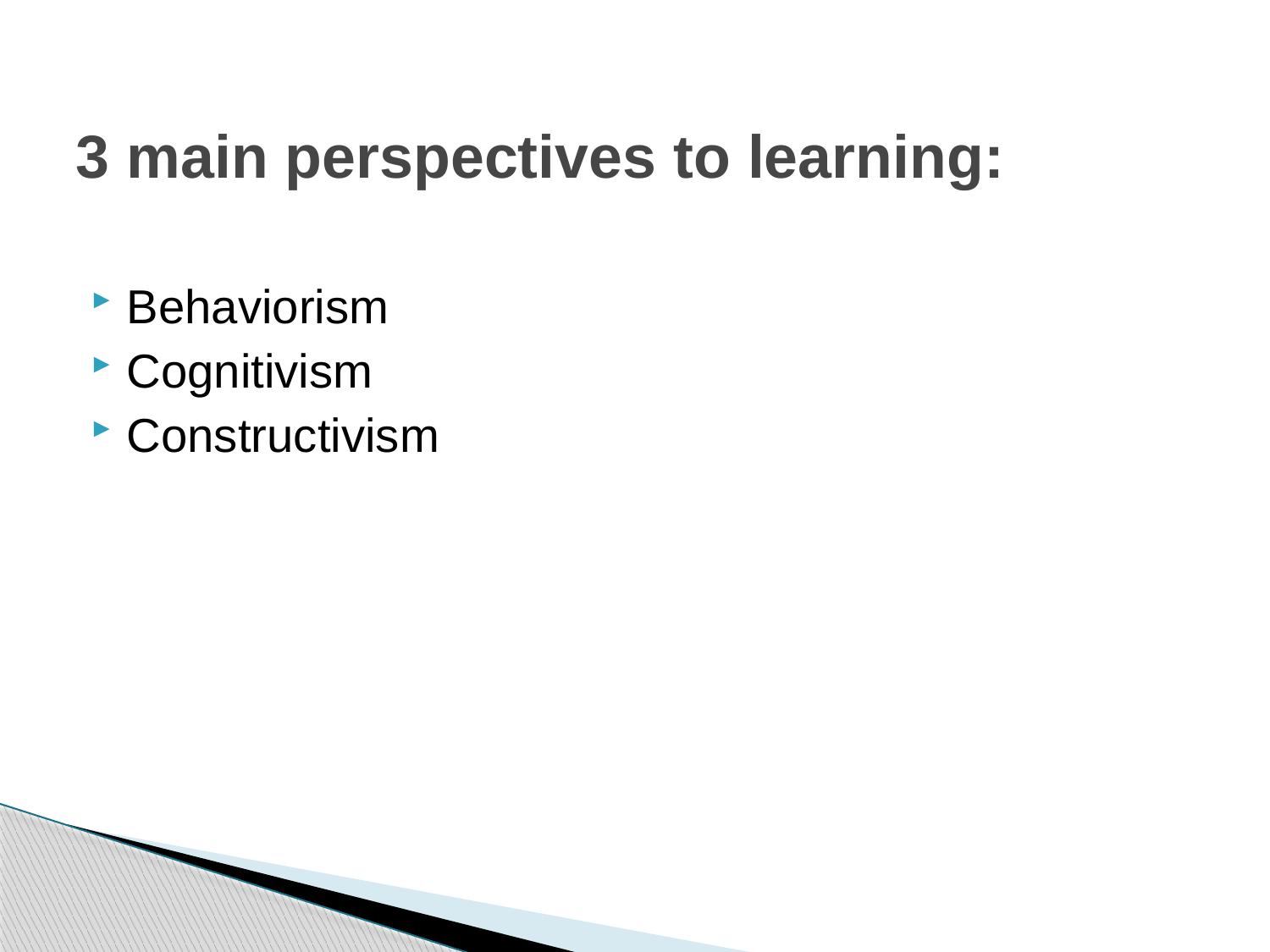

# 3 main perspectives to learning:

Behaviorism
Cognitivism
Constructivism